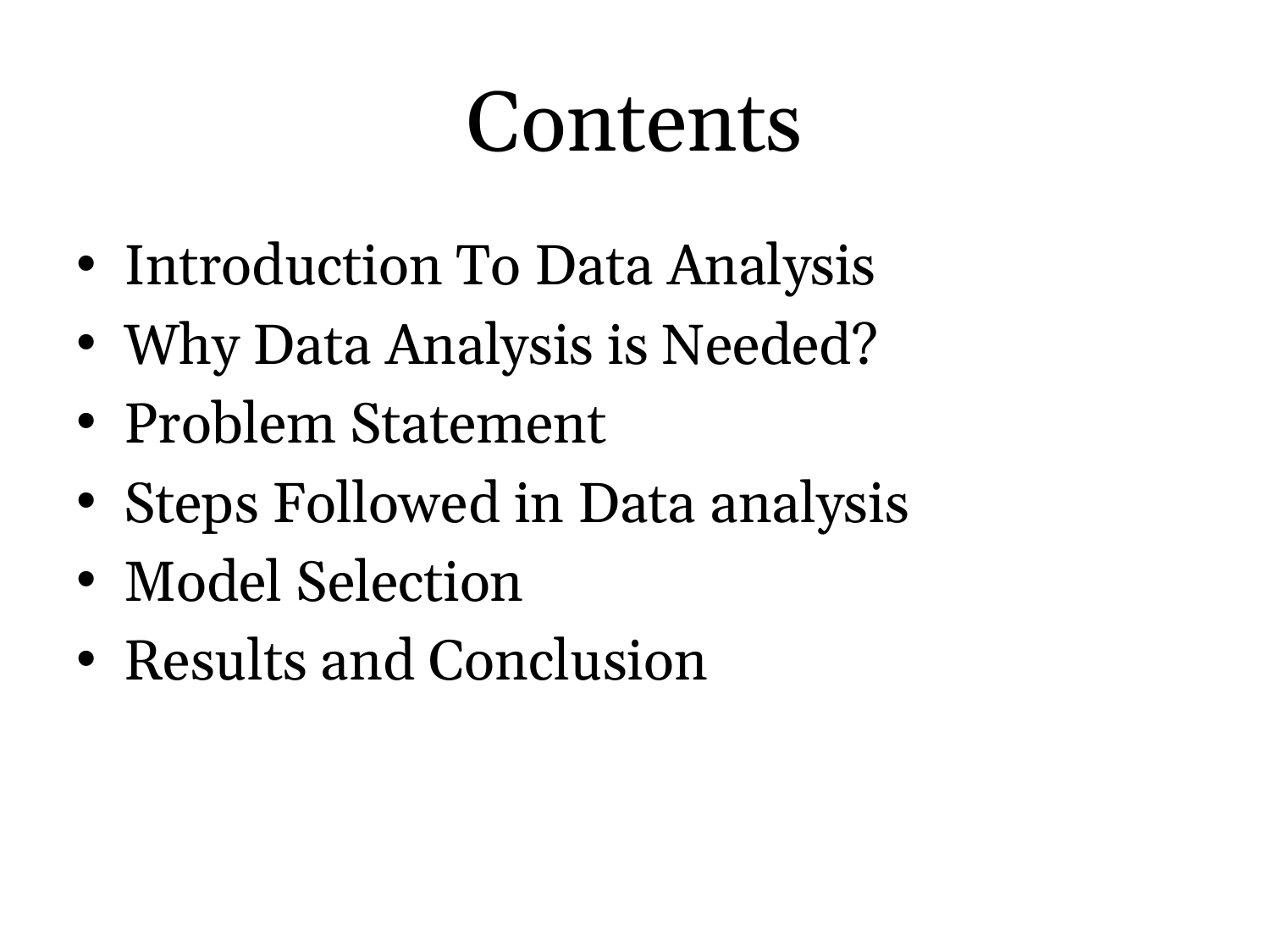

# Contents
Introduction To Data Analysis
Why Data Analysis is Needed?
Problem Statement
Steps Followed in Data analysis
Model Selection
Results and Conclusion